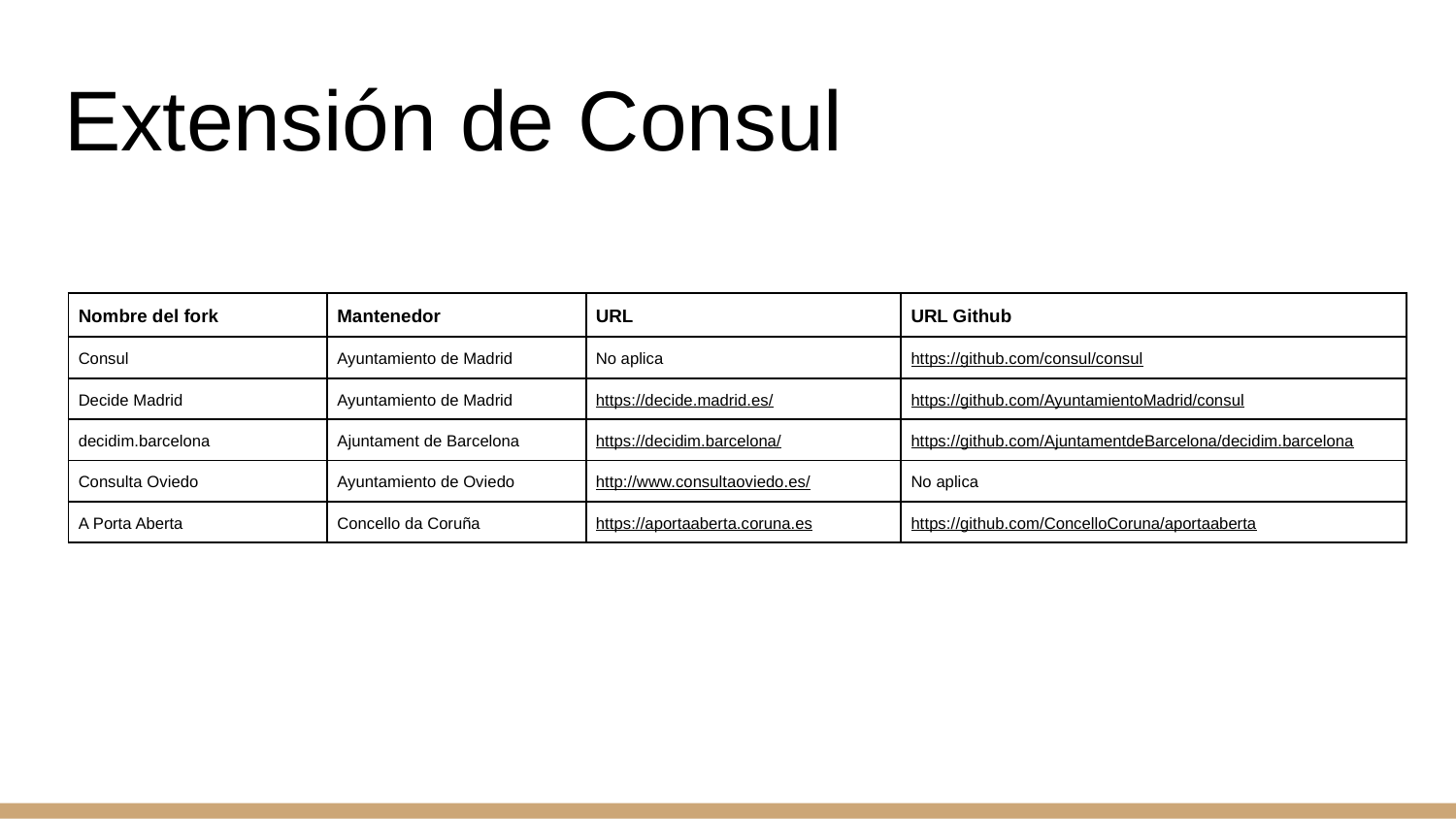

# Extensión de Consul
| Nombre del fork | Mantenedor | URL | URL Github |
| --- | --- | --- | --- |
| Consul | Ayuntamiento de Madrid | No aplica | https://github.com/consul/consul |
| Decide Madrid | Ayuntamiento de Madrid | https://decide.madrid.es/ | https://github.com/AyuntamientoMadrid/consul |
| decidim.barcelona | Ajuntament de Barcelona | https://decidim.barcelona/ | https://github.com/AjuntamentdeBarcelona/decidim.barcelona |
| Consulta Oviedo | Ayuntamiento de Oviedo | http://www.consultaoviedo.es/ | No aplica |
| A Porta Aberta | Concello da Coruña | https://aportaaberta.coruna.es | https://github.com/ConcelloCoruna/aportaaberta |